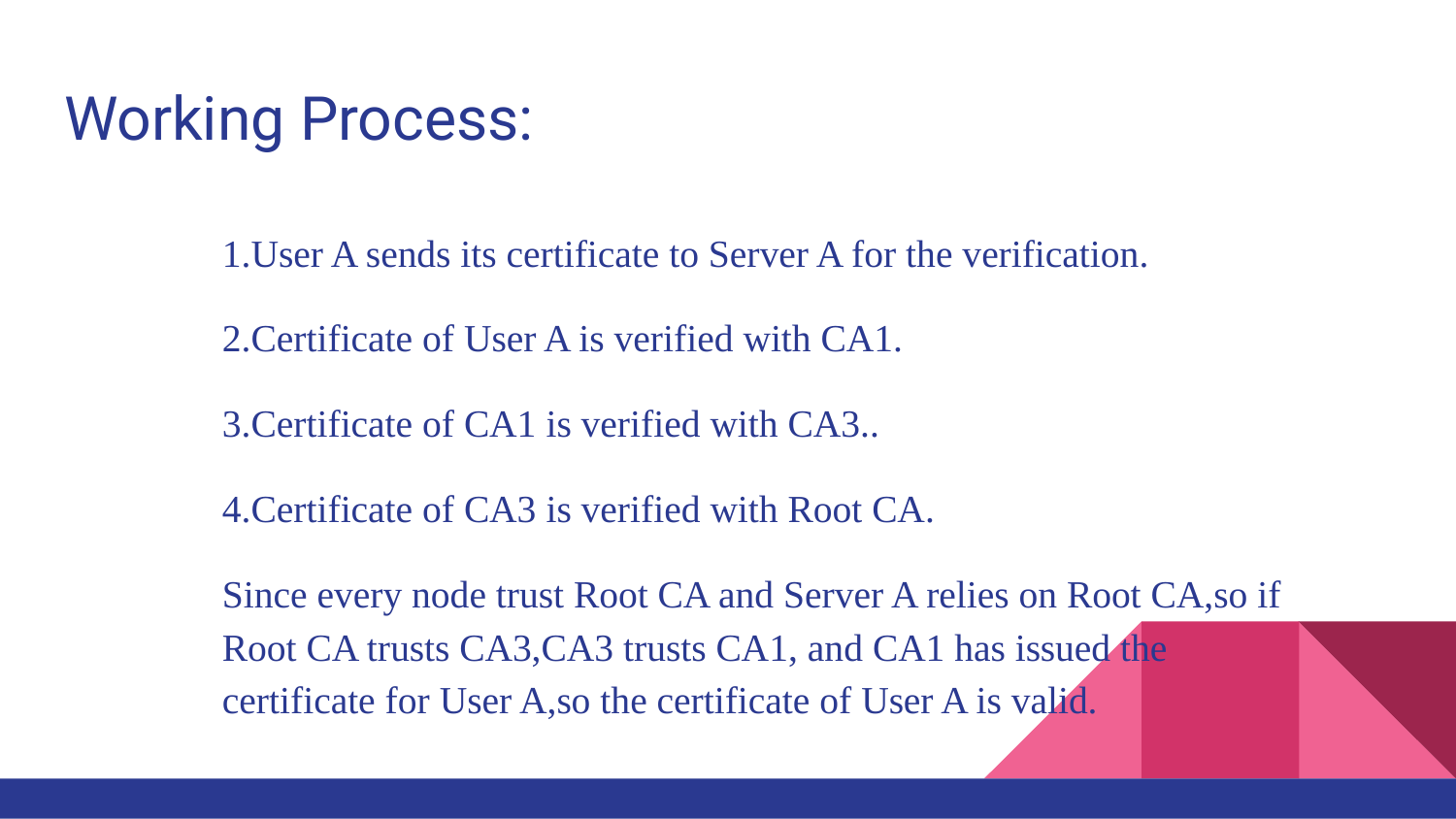

# Working Process:
1.User A sends its certificate to Server A for the verification.
2.Certificate of User A is verified with CA1.
3.Certificate of CA1 is verified with CA3..
4.Certificate of CA3 is verified with Root CA.
Since every node trust Root CA and Server A relies on Root CA,so if  Root CA trusts CA3,CA3 trusts CA1, and CA1 has issued the certificate for User A,so the certificate of User A is valid.